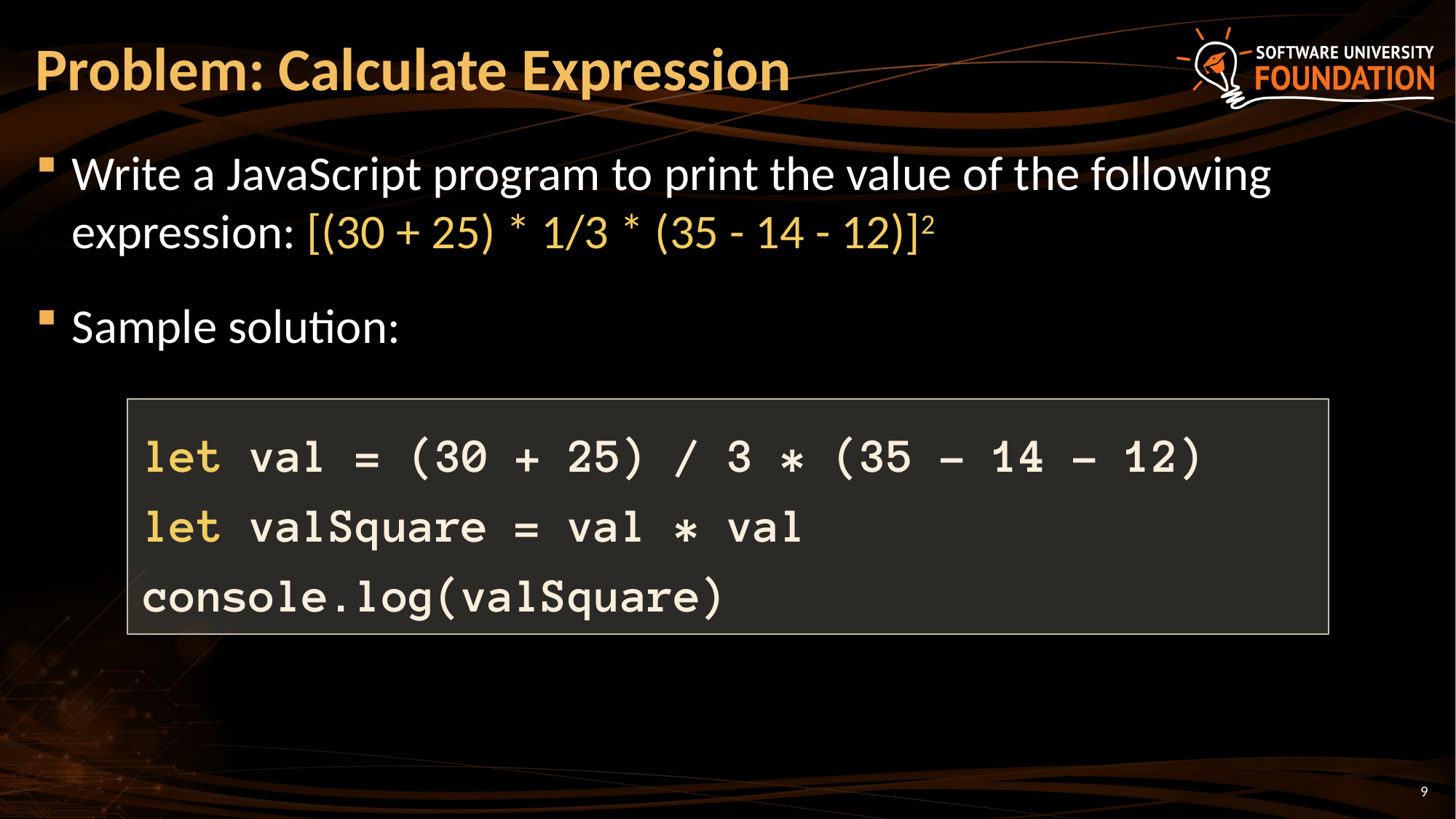

# Problem: Calculate Expression
Write a JavaScript program to print the value of the following expression: [(30 + 25) * 1/3 * (35 - 14 - 12)]2
Sample solution:

let val = (30 + 25) / 3 * (35 - 14 - 12)
let valSquare = val * val
console.log(valSquare)
9